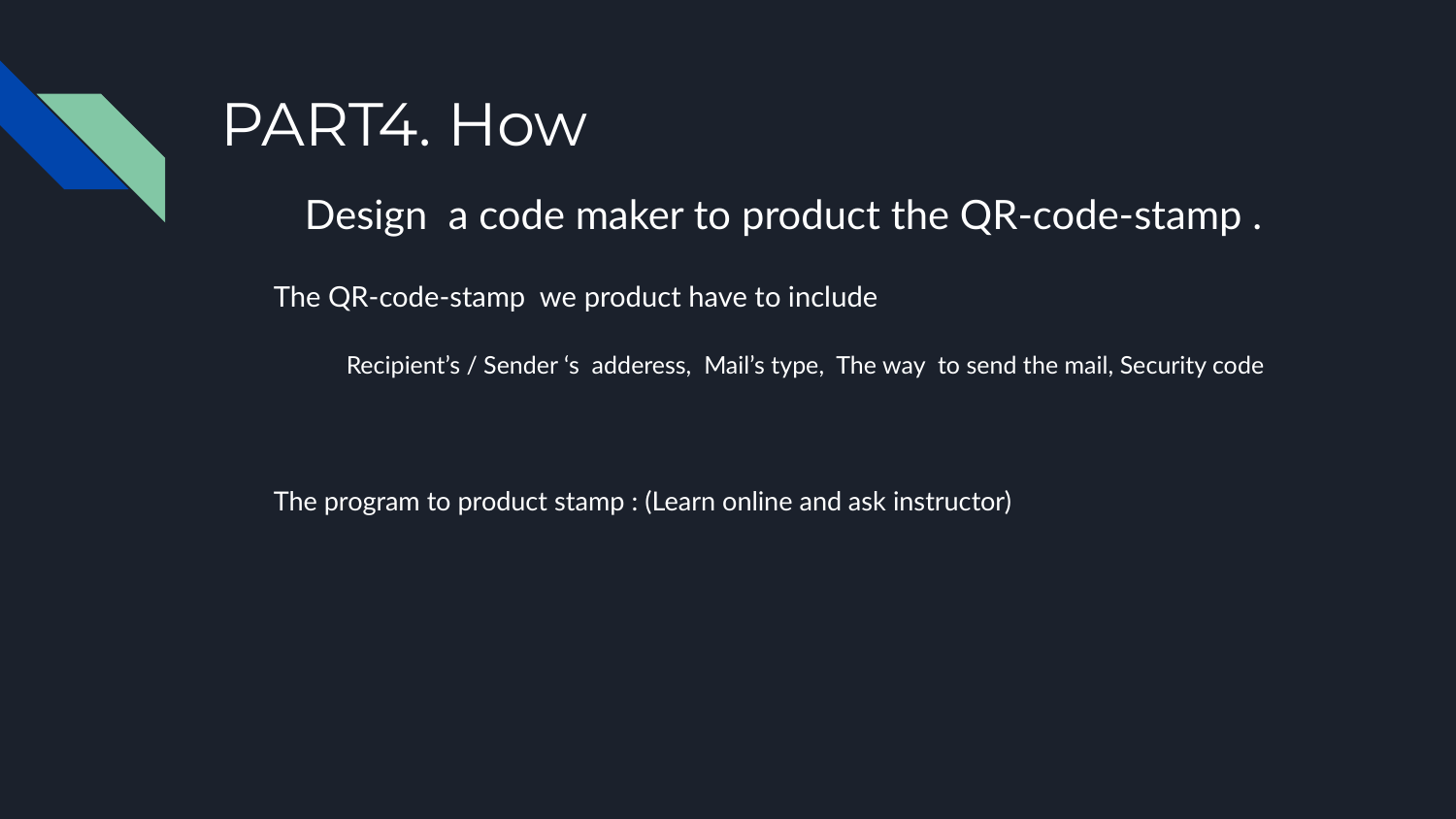

# PART4. How
Design  a code maker to product the QR-code-stamp .
The QR-code-stamp  we product have to include
Recipient’s / Sender ‘s  adderess,  Mail’s type,  The way  to send the mail, Security code

The program to product stamp : (Learn online and ask instructor)